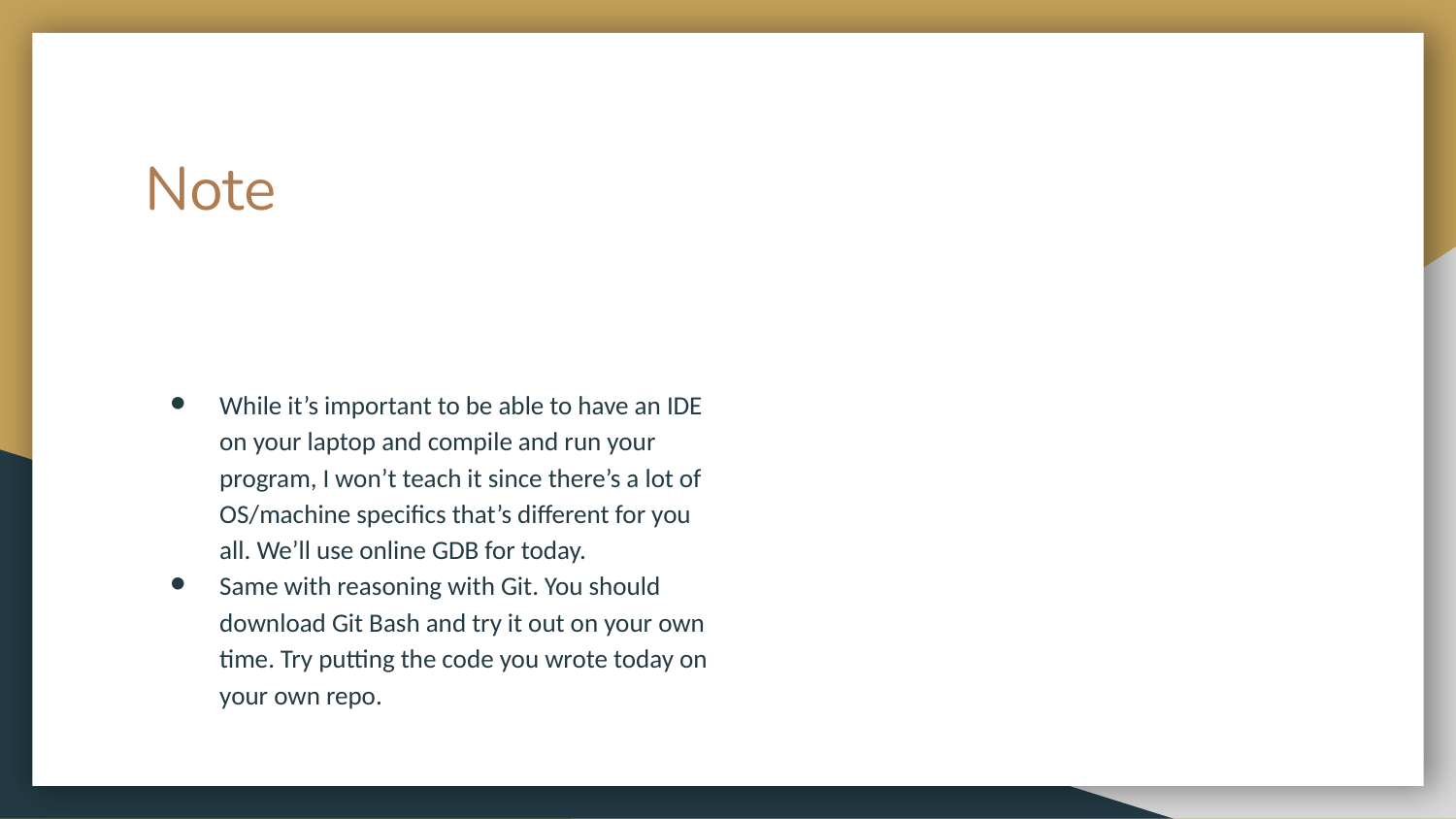

# Note
While it’s important to be able to have an IDE on your laptop and compile and run your program, I won’t teach it since there’s a lot of OS/machine specifics that’s different for you all. We’ll use online GDB for today.
Same with reasoning with Git. You should download Git Bash and try it out on your own time. Try putting the code you wrote today on your own repo.